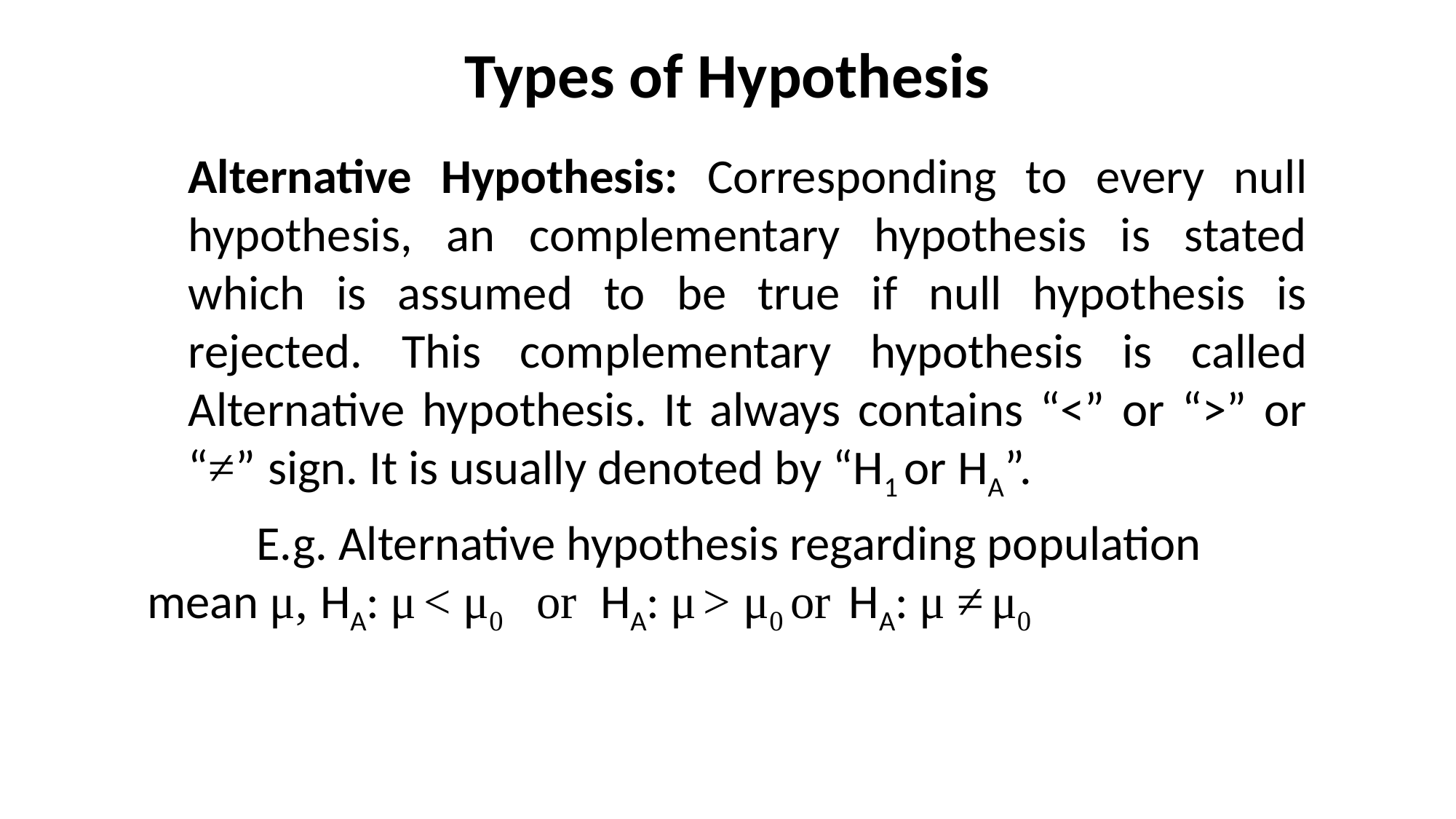

# Types of Hypothesis
	Alternative Hypothesis: Corresponding to every null hypothesis, an complementary hypothesis is stated which is assumed to be true if null hypothesis is rejected. This complementary hypothesis is called Alternative hypothesis. It always contains “<” or “>” or “≠” sign. It is usually denoted by “H1 or HA”.
	E.g. Alternative hypothesis regarding population 	mean μ, HA: μ < μ0    or  HA: μ > μ0 or  HA: μ ≠ μ0